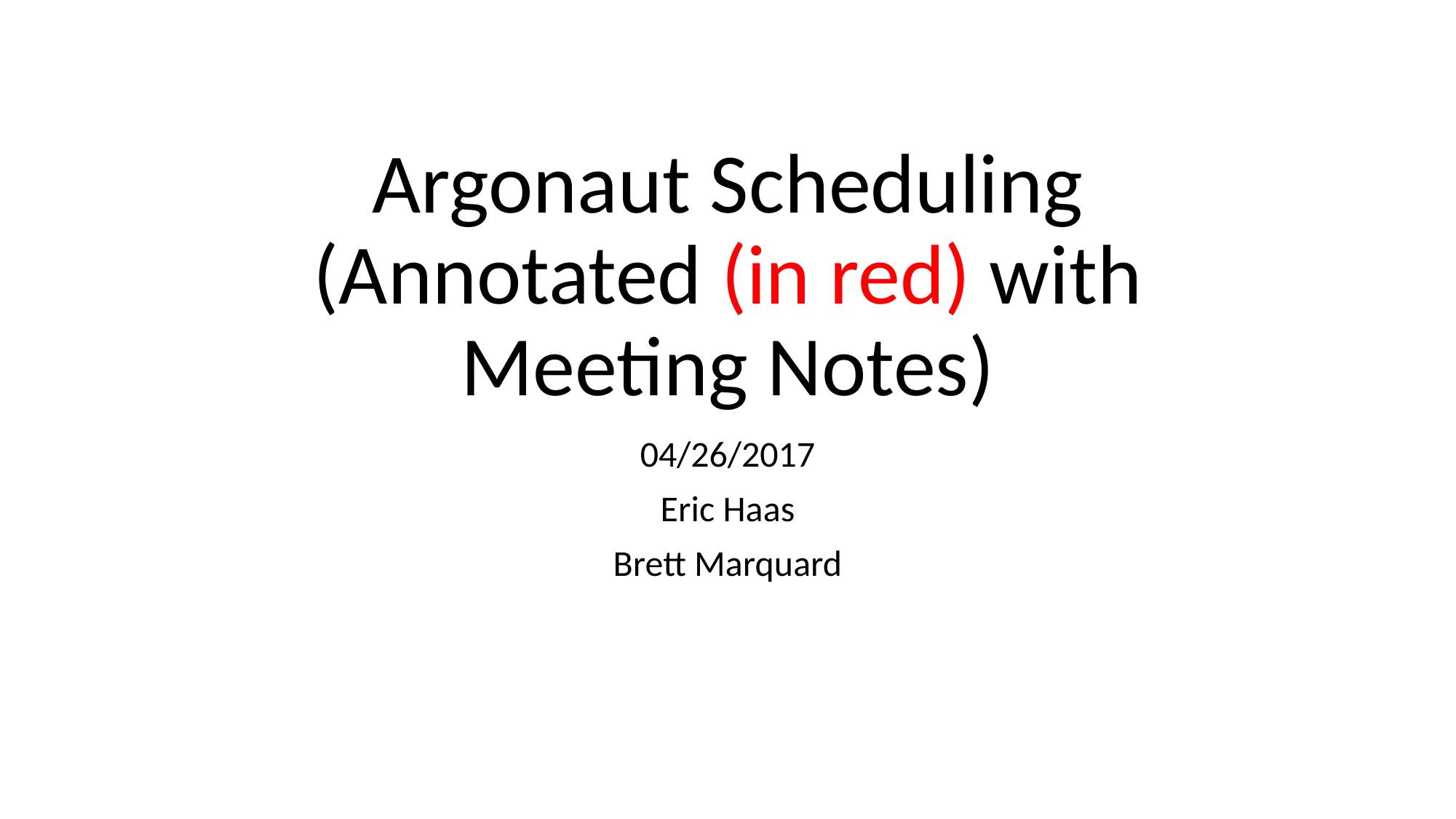

# Argonaut Scheduling (Annotated (in red) with Meeting Notes)
04/26/2017
Eric Haas
Brett Marquard